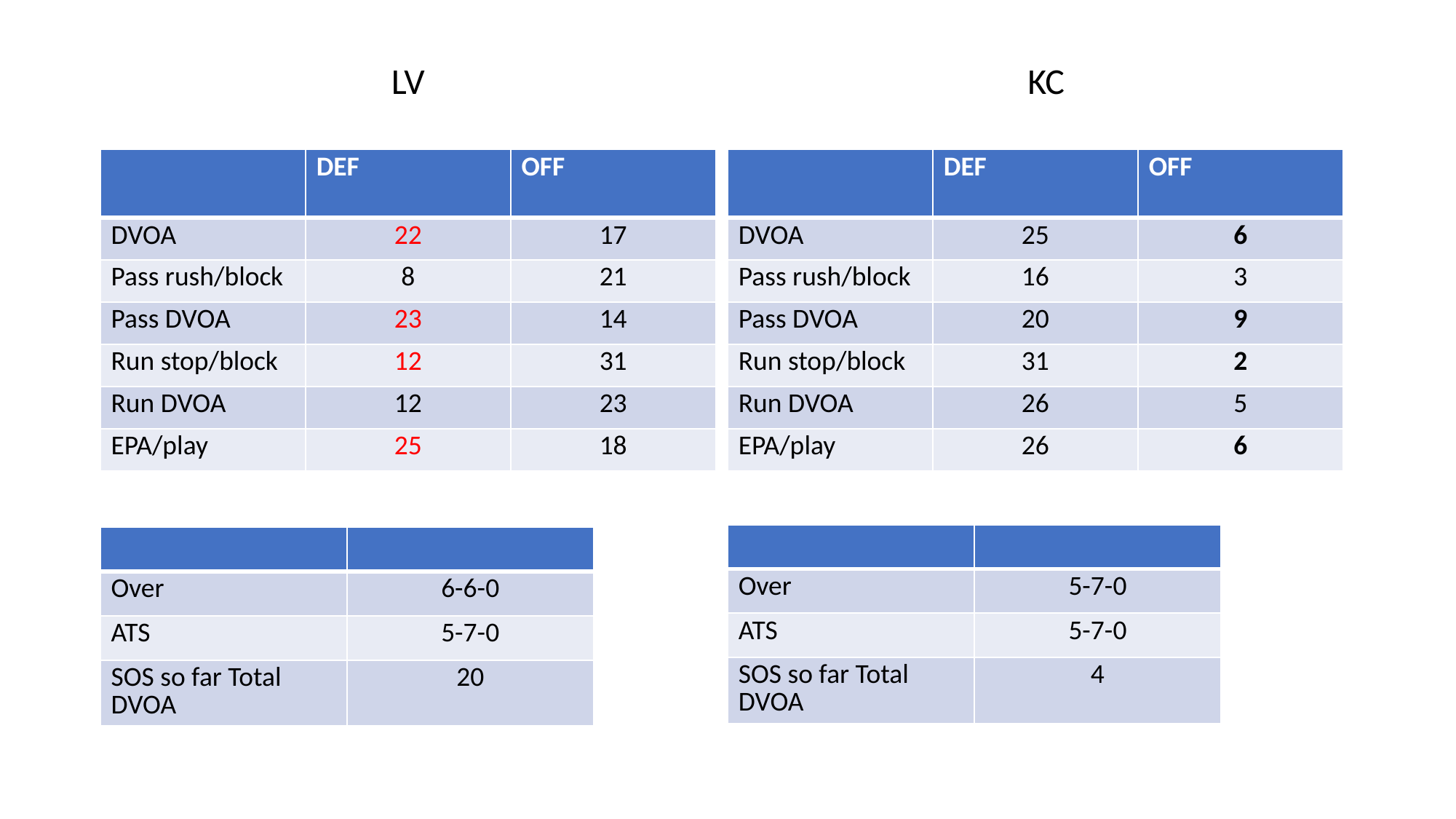

LV
KC
|  | DEF | OFF |
| --- | --- | --- |
| DVOA | 22 | 17 |
| Pass rush/block | 8 | 21 |
| Pass DVOA | 23 | 14 |
| Run stop/block | 12 | 31 |
| Run DVOA | 12 | 23 |
| EPA/play | 25 | 18 |
|  | DEF | OFF |
| --- | --- | --- |
| DVOA | 25 | 6 |
| Pass rush/block | 16 | 3 |
| Pass DVOA | 20 | 9 |
| Run stop/block | 31 | 2 |
| Run DVOA | 26 | 5 |
| EPA/play | 26 | 6 |
|  |  |
| --- | --- |
| Over | 5-7-0 |
| ATS | 5-7-0 |
| SOS so far Total DVOA | 4 |
|  |  |
| --- | --- |
| Over | 6-6-0 |
| ATS | 5-7-0 |
| SOS so far Total DVOA | 20 |